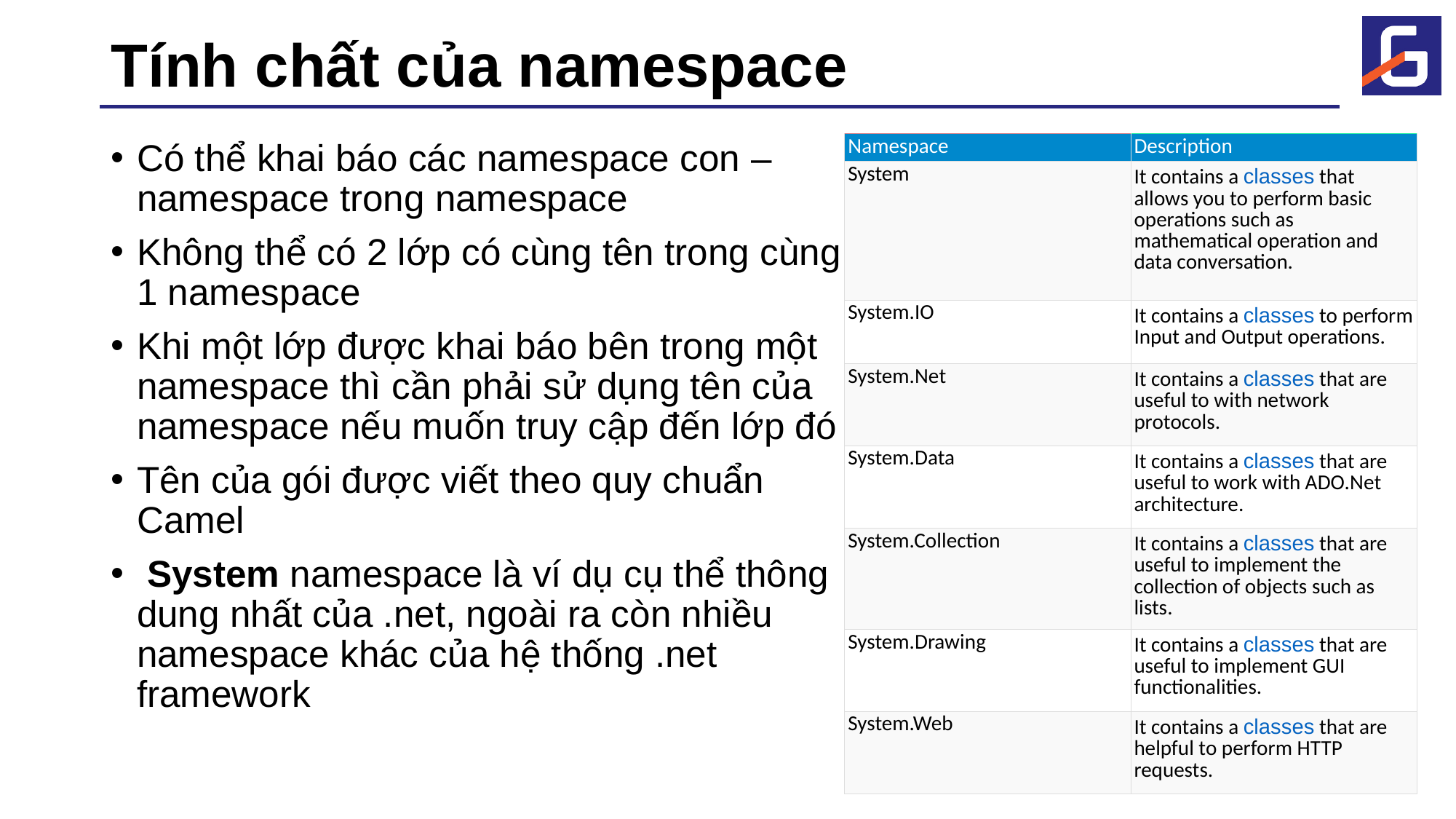

# Tính chất của namespace
Có thể khai báo các namespace con – namespace trong namespace
Không thể có 2 lớp có cùng tên trong cùng 1 namespace
Khi một lớp được khai báo bên trong một namespace thì cần phải sử dụng tên của namespace nếu muốn truy cập đến lớp đó
Tên của gói được viết theo quy chuẩn Camel
 System namespace là ví dụ cụ thể thông dung nhất của .net, ngoài ra còn nhiều namespace khác của hệ thống .net framework

| Namespace | Description |
| --- | --- |
| System | It contains a classes that allows you to perform basic operations such as mathematical operation and data conversation. |
| System.IO | It contains a classes to perform Input and Output operations. |
| System.Net | It contains a classes that are useful to with network protocols. |
| System.Data | It contains a classes that are useful to work with ADO.Net architecture. |
| System.Collection | It contains a classes that are useful to implement the collection of objects such as lists. |
| System.Drawing | It contains a classes that are useful to implement GUI functionalities. |
| System.Web | It contains a classes that are helpful to perform HTTP requests. |